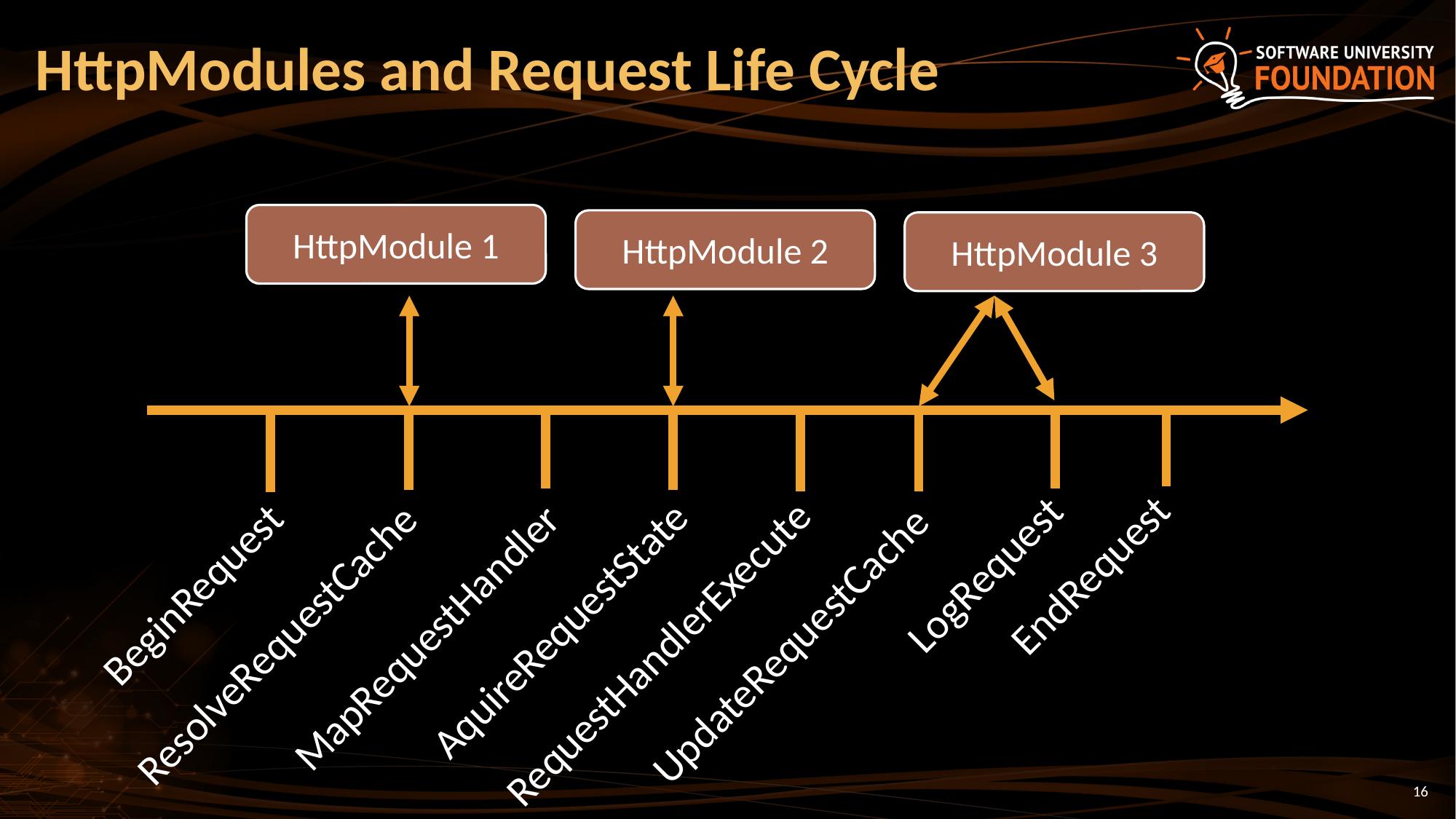

# HttpModules and Request Life Cycle
HttpModule 1
HttpModule 2
HttpModule 3
LogRequest
EndRequest
BeginRequest
UpdateRequestCache
ResolveRequestCache
RequestHandlerExecute
AquireRequestState
MapRequestHandler
16